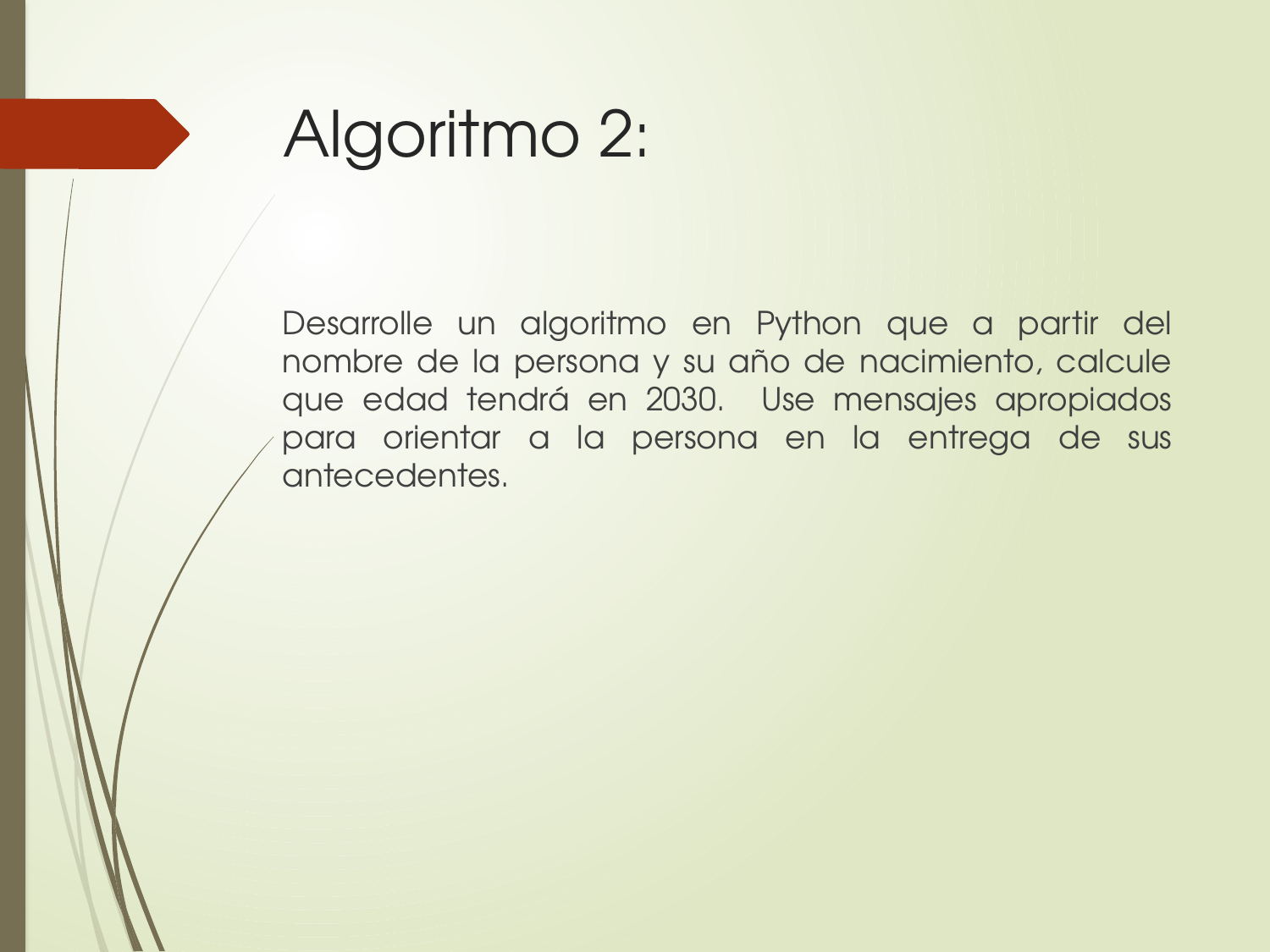

# Algoritmo 2:
Desarrolle un algoritmo en Python que a partir del nombre de la persona y su año de nacimiento, calcule que edad tendrá en 2030.  Use mensajes apropiados para orientar a la persona en la entrega de sus antecedentes.